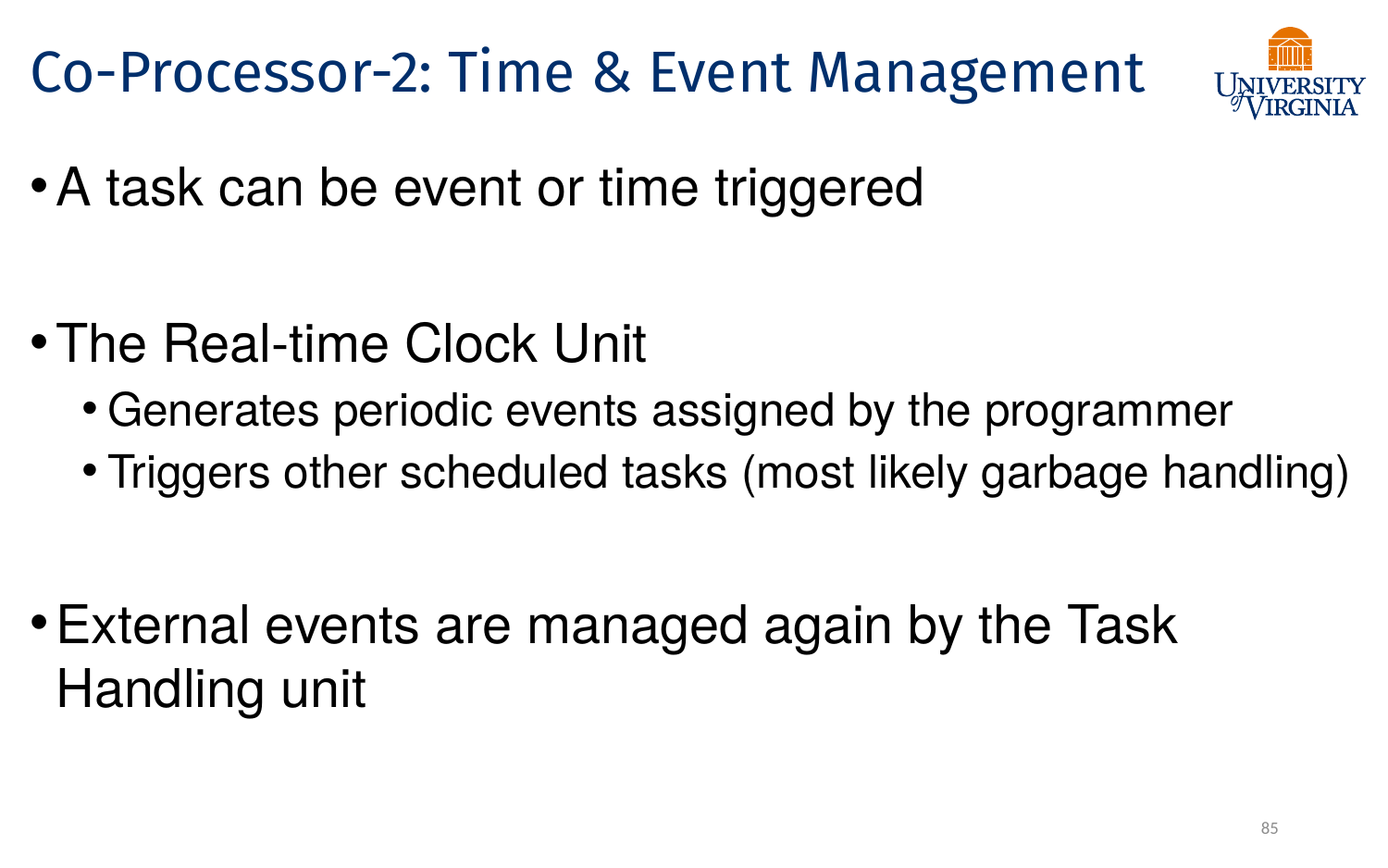

# Co-Processor-2: Time & Event Management
A task can be event or time triggered

The Real-time Clock Unit
Generates periodic events assigned by the programmer
Triggers other scheduled tasks (most likely garbage handling)

External events are managed again by the Task Handling unit
85